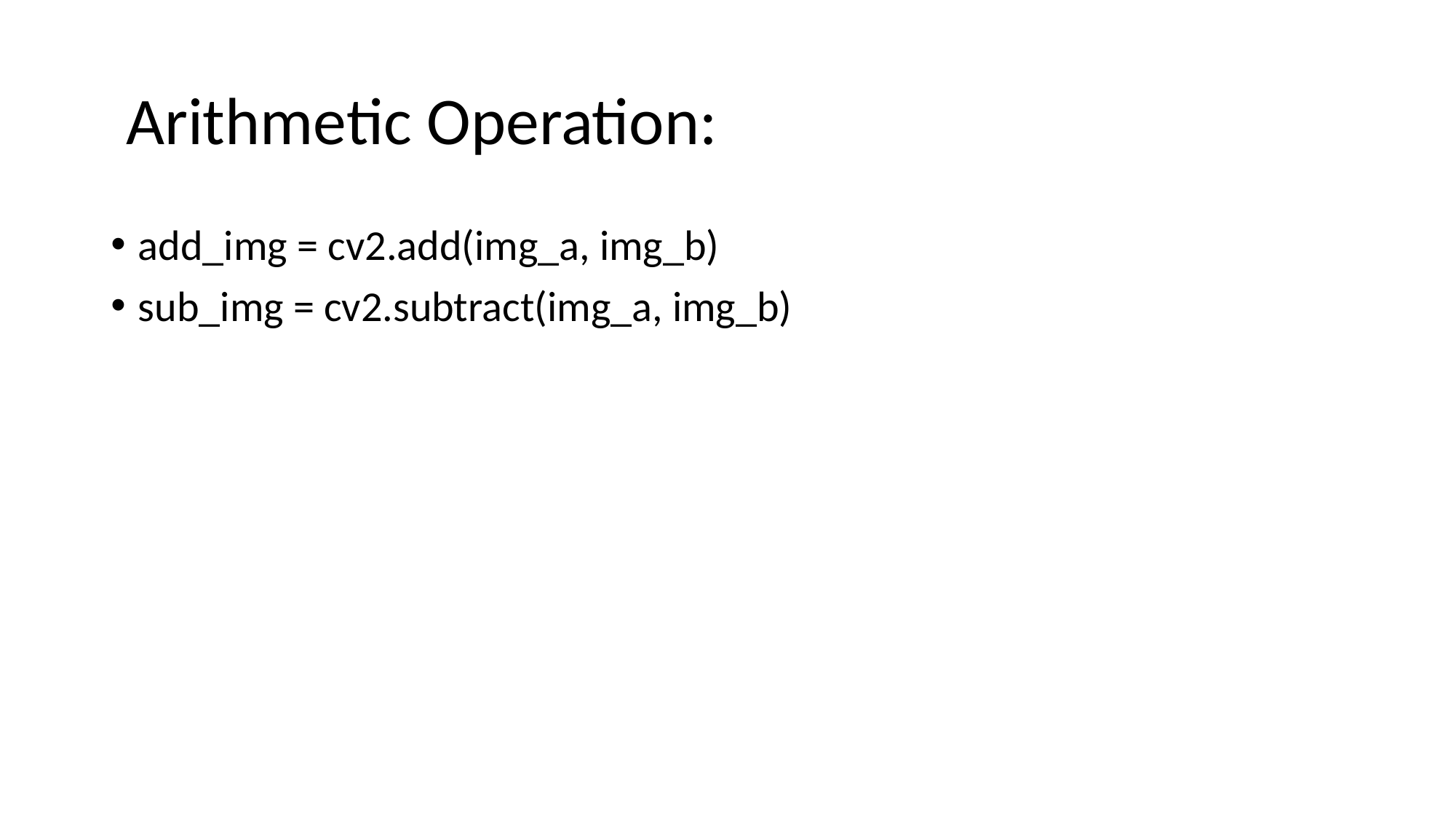

# Arithmetic Operation:
add_img = cv2.add(img_a, img_b)
sub_img = cv2.subtract(img_a, img_b)